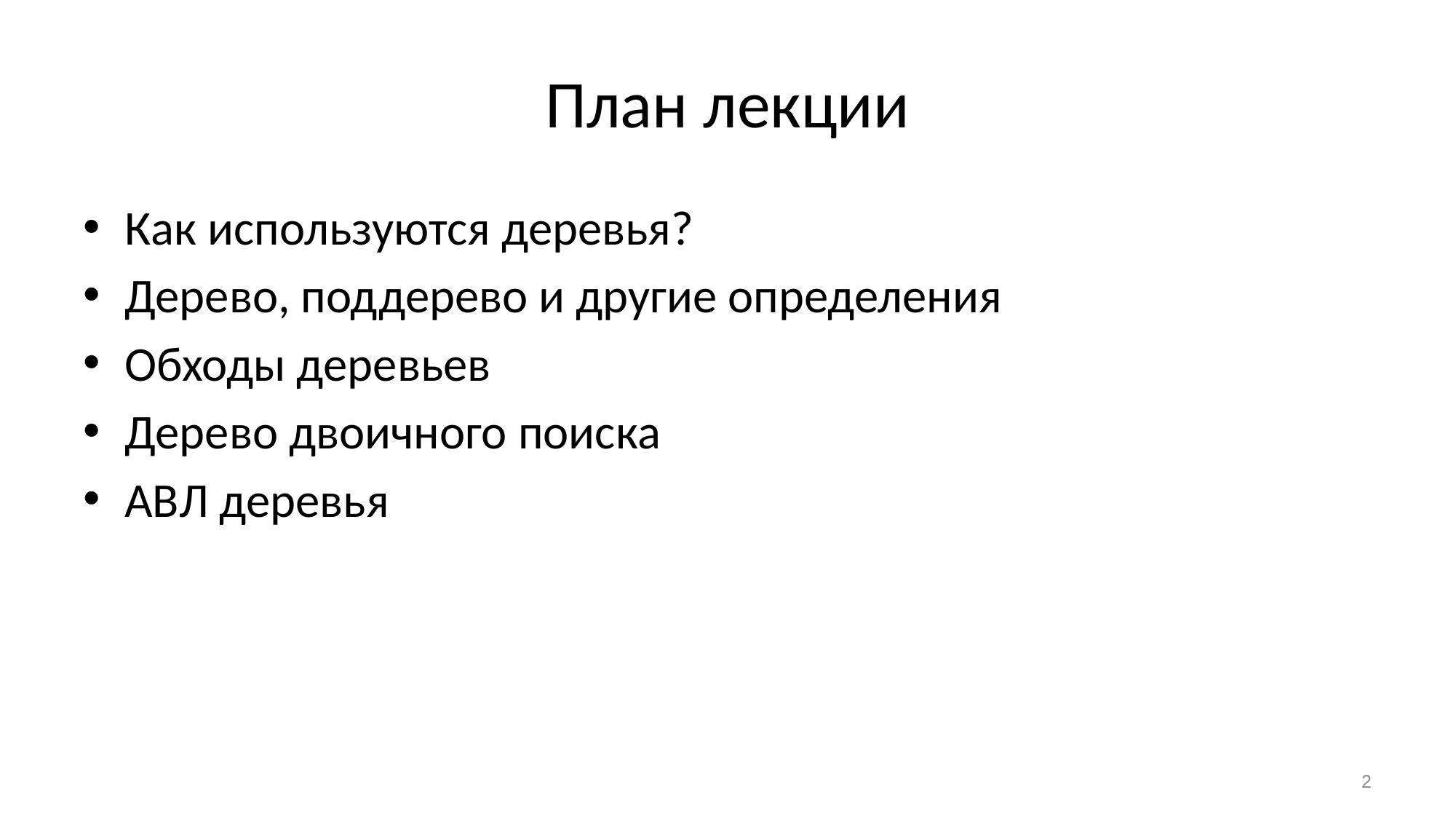

# План лекции
Как используются деревья?
Дерево, поддерево и другие определения
Обходы деревьев
Дерево двоичного поиска
АВЛ деревья
2